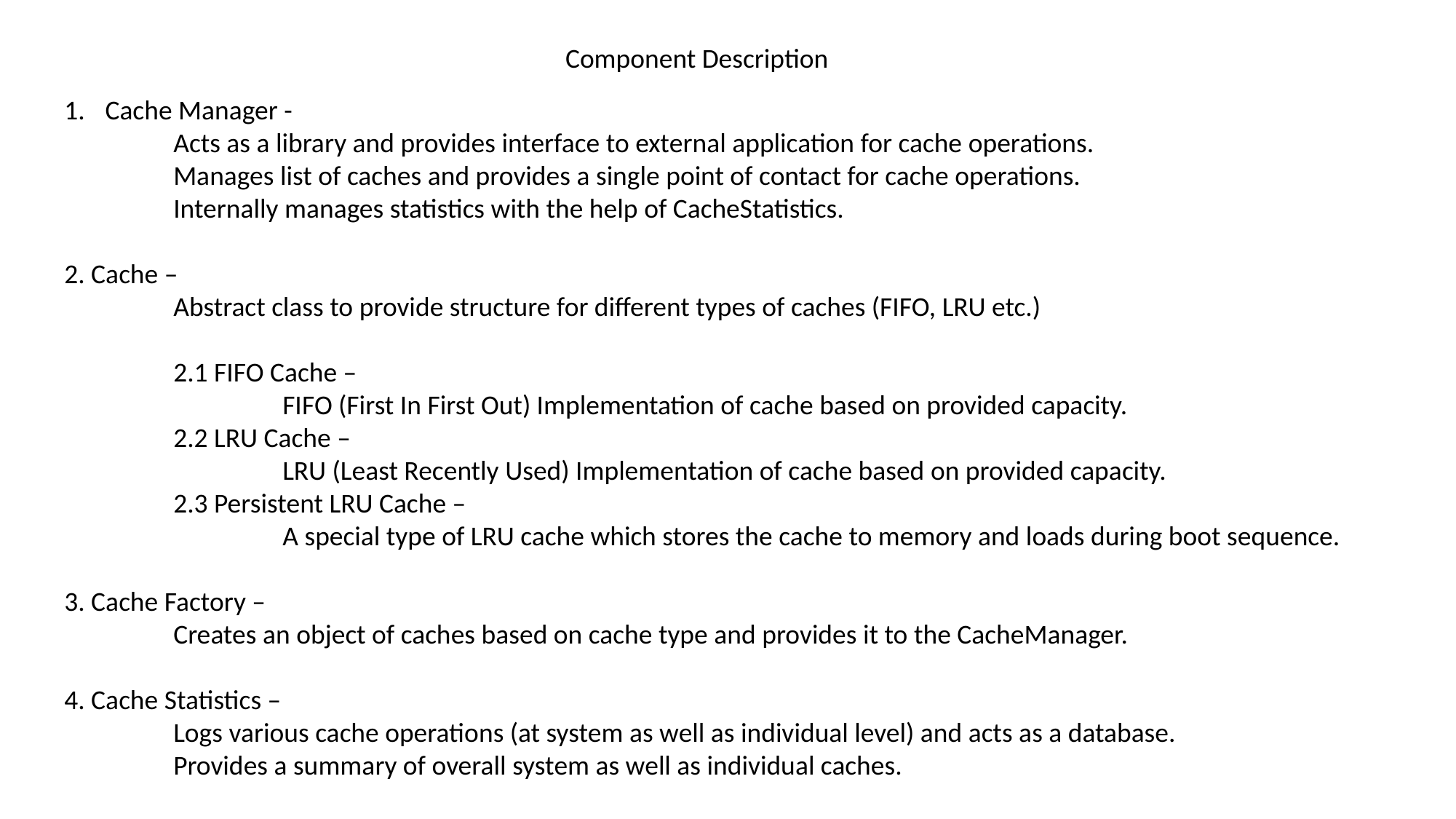

Component Description
Cache Manager -
	Acts as a library and provides interface to external application for cache operations.
	Manages list of caches and provides a single point of contact for cache operations.
	Internally manages statistics with the help of CacheStatistics.

2. Cache –
	Abstract class to provide structure for different types of caches (FIFO, LRU etc.)

	2.1 FIFO Cache –
		FIFO (First In First Out) Implementation of cache based on provided capacity.
	2.2 LRU Cache –
		LRU (Least Recently Used) Implementation of cache based on provided capacity.
	2.3 Persistent LRU Cache –
		A special type of LRU cache which stores the cache to memory and loads during boot sequence.

3. Cache Factory –
	Creates an object of caches based on cache type and provides it to the CacheManager.

4. Cache Statistics –
	Logs various cache operations (at system as well as individual level) and acts as a database.
	Provides a summary of overall system as well as individual caches.